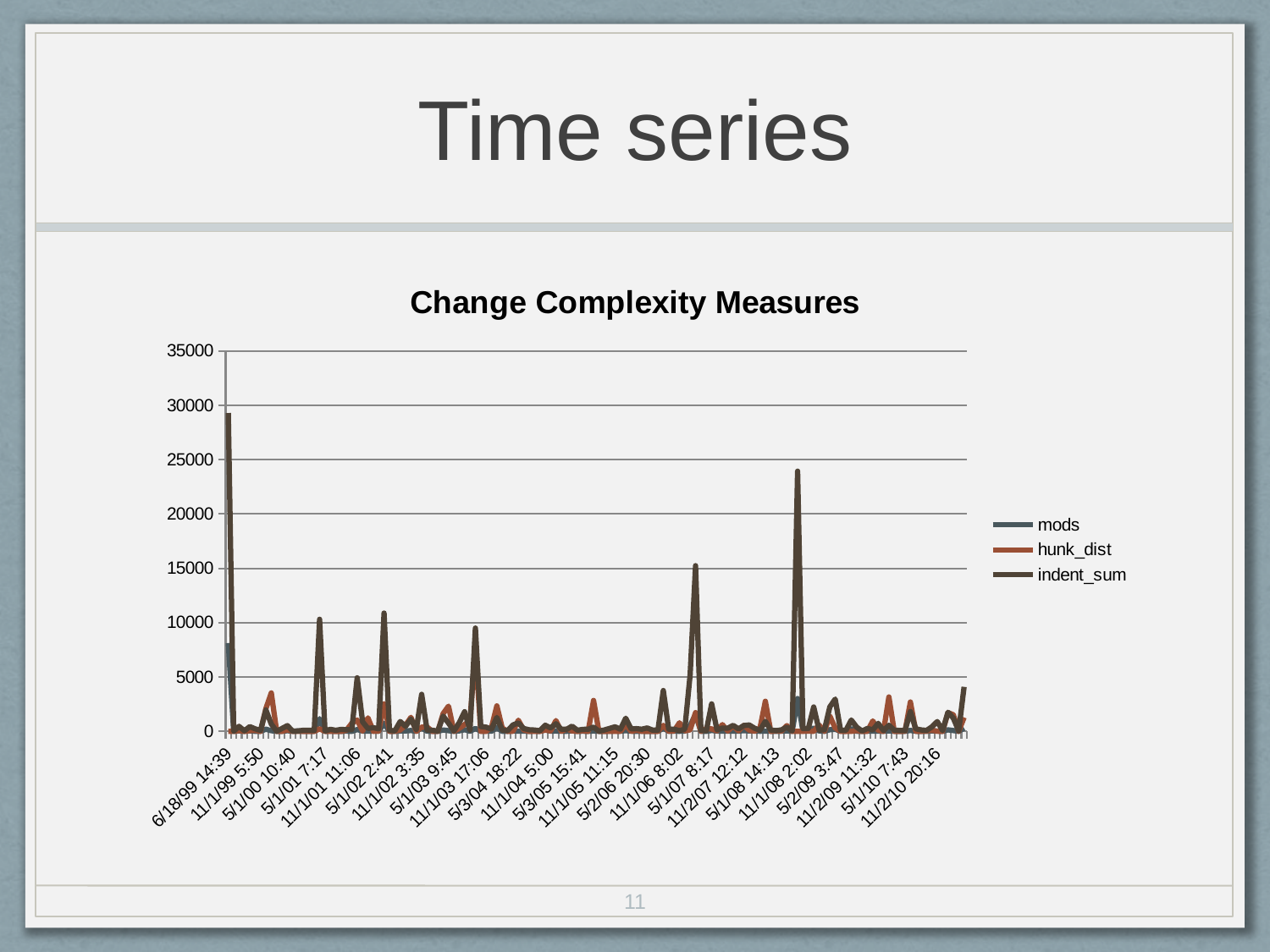

# Time series

### Chart: Change Complexity Measures

| Category | mods | hunk_dist | indent_sum |
|---|---|---|---|
| 36329.61041666667 | 8125.0 | 0.0 | 29301.0 |
| 36329.81527777777 | 3.0 | 0.0 | 2.0 |
| 36343.59861111111 | 38.0 | 72.0 | 459.0 |
| 36373.425 | 2.0 | 0.0 | 48.0 |
| 36410.77152777778 | 53.0 | 63.0 | 436.0 |
| 36434.55416666667 | 2.0 | 96.0 | 226.0 |
| 36465.24305555555 | 2.0 | 0.0 | 88.0 |
| 36496.45833333333 | 198.0 | 2101.0 | 1967.0 |
| 36529.58402777777 | 57.0 | 3532.0 | 668.0 |
| 36559.60972222222 | 2.0 | 0.0 | 16.0 |
| 36586.47291666667 | 6.0 | 0.0 | 265.0 |
| 36618.59374999999 | 58.0 | 141.0 | 525.0 |
| 36647.44444444444 | 11.0 | 0.0 | 7.0 |
| 36678.12430555555 | 38.0 | 0.0 | 36.0 |
| 36909.66944444444 | 2.0 | 0.0 | 98.0 |
| 36923.20763888889 | 2.0 | 0.0 | 100.0 |
| 36952.03472222222 | 3.0 | 0.0 | 76.0 |
| 36982.90972222222 | 1162.0 | 234.0 | 10314.0 |
| 37012.30347222222 | 2.0 | 0.0 | 28.0 |
| 37043.55972222222 | 17.0 | 4.0 | 185.0 |
| 37073.78402777778 | 4.0 | 2.0 | 92.0 |
| 37104.00555555556 | 5.0 | 0.0 | 176.0 |
| 37135.05625 | 11.0 | 101.0 | 151.0 |
| 37165.48958333334 | 4.0 | 750.0 | 178.0 |
| 37196.4625 | 166.0 | 1040.0 | 4927.0 |
| 37226.02638888889 | 30.0 | 20.0 | 876.0 |
| 37257.58402777777 | 11.0 | 1241.0 | 259.0 |
| 37288.51527777777 | 25.0 | 6.0 | 334.0 |
| 37316.01666666667 | 6.0 | 28.0 | 234.0 |
| 37347.14375 | 740.0 | 2534.0 | 10882.0 |
| 37377.11180555556 | 4.0 | 3.0 | 93.0 |
| 37409.67986111109 | 3.0 | 12.0 | 40.0 |
| 37438.0451388889 | 32.0 | 120.0 | 903.0 |
| 37469.80972222222 | 37.0 | 564.0 | 469.0 |
| 37500.01805555555 | 77.0 | 1289.0 | 1127.0 |
| 37530.51666666667 | 8.0 | 0.0 | 161.0 |
| 37561.14930555555 | 326.0 | 385.0 | 3405.0 |
| 37591.72777777776 | 12.0 | 401.0 | 128.0 |
| 37622.48611111111 | 4.0 | 0.0 | 96.0 |
| 37653.38055555555 | 2.0 | 0.0 | 32.0 |
| 37681.56597222222 | 127.0 | 1630.0 | 1398.0 |
| 37713.99583333333 | 61.0 | 2320.0 | 763.0 |
| 37742.40625 | 4.0 | 0.0 | 36.0 |
| 37773.46527777778 | 43.0 | 278.0 | 798.0 |
| 37803.30625 | 152.0 | 627.0 | 1809.0 |
| 37834.20625 | 6.0 | 1000.0 | 117.0 |
| 37867.64375 | 265.0 | 7536.0 | 9503.0 |
| 37896.33194444444 | 21.0 | 0.0 | 443.0 |
| 37926.7125 | 26.0 | 0.0 | 386.0 |
| 37957.19513888888 | 13.0 | 367.0 | 211.0 |
| 37987.3513888889 | 356.0 | 2341.0 | 1277.0 |
| 38019.7326388889 | 4.0 | 302.0 | 112.0 |
| 38047.45208333333 | 7.0 | 0.0 | 60.0 |
| 38079.76180555554 | 44.0 | 4.0 | 585.0 |
| 38110.76527777778 | 19.0 | 1021.0 | 773.0 |
| 38139.37916666667 | 12.0 | 135.0 | 258.0 |
| 38171.35069444446 | 7.0 | 2.0 | 144.0 |
| 38201.55 | 12.0 | 0.0 | 120.0 |
| 38231.35 | 5.0 | 0.0 | 55.0 |
| 38261.50208333333 | 130.0 | 118.0 | 563.0 |
| 38292.20833333334 | 25.0 | 37.0 | 316.0 |
| 38322.15555555555 | 31.0 | 992.0 | 699.0 |
| 38353.43263888888 | 10.0 | 0.0 | 191.0 |
| 38384.50625 | 7.0 | 203.0 | 187.0 |
| 38412.73472222222 | 48.0 | 40.0 | 478.0 |
| 38443.1875 | 2.0 | 0.0 | 98.0 |
| 38475.65347222222 | 10.0 | 59.0 | 183.0 |
| 38504.04166666664 | 2.0 | 0.0 | 191.0 |
| 38534.65208333333 | 33.0 | 2843.0 | 390.0 |
| 38565.34097222222 | 1.0 | 0.0 | 12.0 |
| 38596.32986111109 | 2.0 | 0.0 | 128.0 |
| 38627.43888888888 | 18.0 | 0.0 | 271.0 |
| 38657.46875 | 36.0 | 3.0 | 417.0 |
| 38687.36805555555 | 12.0 | 2.0 | 194.0 |
| 38719.48541666667 | 65.0 | 594.0 | 1208.0 |
| 38752.68402777778 | 11.0 | 0.0 | 225.0 |
| 38777.65277777778 | 2.0 | 110.0 | 244.0 |
| 38809.81666666667 | 14.0 | 0.0 | 196.0 |
| 38839.85416666666 | 4.0 | 0.0 | 312.0 |
| 38870.75069444444 | 9.0 | 0.0 | 114.0 |
| 38907.51319444444 | 4.0 | 0.0 | 108.0 |
| 38930.7875 | 282.0 | 544.0 | 3757.0 |
| 38964.29722222222 | 14.0 | 5.0 | 194.0 |
| 38992.12916666664 | 18.0 | 23.0 | 198.0 |
| 39022.33472222222 | 9.0 | 789.0 | 58.0 |
| 39053.05902777778 | 26.0 | 41.0 | 200.0 |
| 39083.84652777777 | 543.0 | 140.0 | 5222.0 |
| 39114.68611111111 | 1549.0 | 1723.0 | 15246.0 |
| 39146.76458333332 | 2.0 | 0.0 | 92.0 |
| 39176.60902777778 | 4.0 | 254.0 | 56.0 |
| 39203.34513888888 | 82.0 | 222.0 | 2526.0 |
| 39234.49305555555 | 24.0 | 44.0 | 139.0 |
| 39266.59236111109 | 16.0 | 618.0 | 300.0 |
| 39295.34722222222 | 17.0 | 27.0 | 286.0 |
| 39326.39305555556 | 11.0 | 485.0 | 548.0 |
| 39356.58888888888 | 20.0 | 49.0 | 228.0 |
| 39388.50833333333 | 66.0 | 555.0 | 537.0 |
| 39417.46805555555 | 38.0 | 100.0 | 586.0 |
| 39448.34722222222 | 29.0 | 12.0 | 284.0 |
| 39479.15972222222 | 7.0 | 295.0 | 109.0 |
| 39509.20694444444 | 24.0 | 2770.0 | 916.0 |
| 39540.70486111109 | 5.0 | 0.0 | 123.0 |
| 39569.59236111109 | 4.0 | 52.0 | 60.0 |
| 39602.45069444446 | 10.0 | 24.0 | 134.0 |
| 39633.2875 | 37.0 | 526.0 | 376.0 |
| 39664.37013888888 | 1.0 | 0.0 | 32.0 |
| 39693.79236111109 | 3021.0 | 0.0 | 23948.0 |
| 39729.39722222222 | 12.0 | 5.0 | 245.0 |
| 39753.08472222222 | 34.0 | 25.0 | 268.0 |
| 39783.00833333333 | 308.0 | 0.0 | 2244.0 |
| 39814.63680555556 | 37.0 | 582.0 | 122.0 |
| 39845.70277777778 | 2.0 | 0.0 | 148.0 |
| 39874.67847222222 | 149.0 | 1415.0 | 2244.0 |
| 39904.32847222222 | 189.0 | 312.0 | 2970.0 |
| 39935.15763888888 | 10.0 | 0.0 | 107.0 |
| 39965.40069444444 | 9.0 | 0.0 | 100.0 |
| 39995.45902777777 | 245.0 | 0.0 | 1041.0 |
| 40028.325 | 9.0 | 72.0 | 388.0 |
| 40057.21458333333 | 2.0 | 0.0 | 29.0 |
| 40087.63680555556 | 15.0 | 9.0 | 266.0 |
| 40119.48055555555 | 23.0 | 958.0 | 135.0 |
| 40148.15555555555 | 27.0 | 93.0 | 733.0 |
| 40181.68819444444 | 2.0 | 0.0 | 66.0 |
| 40210.65486111111 | 49.0 | 3166.0 | 558.0 |
| 40238.5375 | 2.0 | 0.0 | 109.0 |
| 40269.61597222222 | 4.0 | 0.0 | 80.0 |
| 40299.32152777778 | 4.0 | 17.0 | 68.0 |
| 40330.72152777777 | 83.0 | 2701.0 | 1824.0 |
| 40361.58333333334 | 6.0 | 12.0 | 233.0 |
| 40393.65 | 4.0 | 3.0 | 133.0 |
| 40422.34027777778 | 4.0 | 39.0 | 84.0 |
| 40452.64791666667 | 39.0 | 97.0 | 407.0 |
| 40484.84444444444 | 24.0 | 11.0 | 899.0 |
| 40513.60069444444 | 2.0 | 0.0 | 76.0 |
| 40544.7888888889 | 139.0 | 1717.0 | 1760.0 |
| 40575.45833333333 | 72.0 | 1529.0 | 1211.0 |
| 40604.67777777778 | 1.0 | 0.0 | 44.0 |
| 40631.72847222222 | 287.0 | 1282.0 | 4096.0 |
11